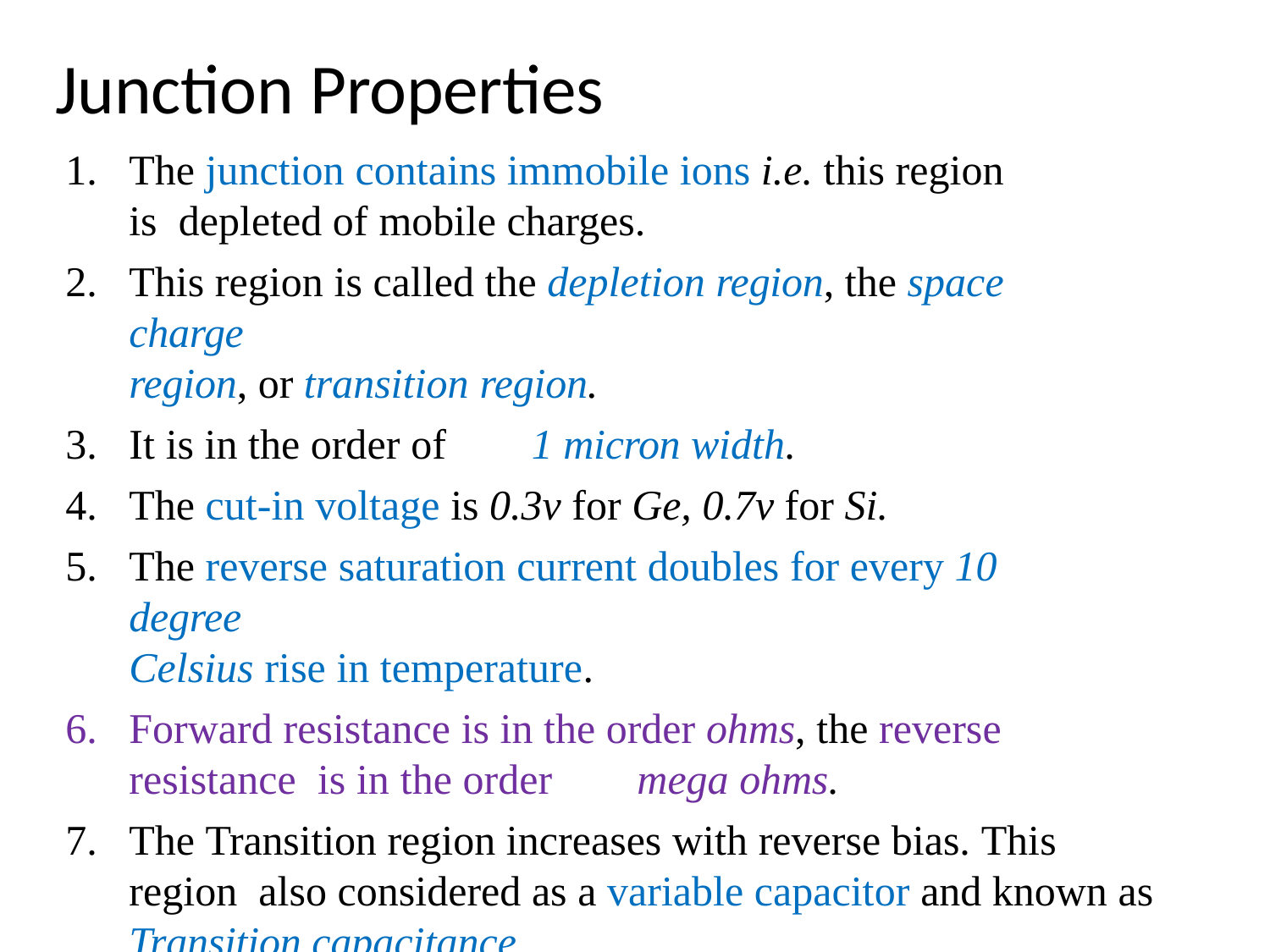

# Junction Properties
The junction contains immobile ions i.e. this region is  depleted of mobile charges.
This region is called the depletion region, the space charge
region, or transition region.
It is in the order of	1 micron width.
The cut-in voltage is 0.3v for Ge, 0.7v for Si.
The reverse saturation current doubles for every 10 degree
Celsius rise in temperature.
Forward resistance is in the order ohms, the reverse resistance  is in the order	mega ohms.
The Transition region increases with reverse bias. This region  also considered as a variable capacitor and known as  Transition capacitance